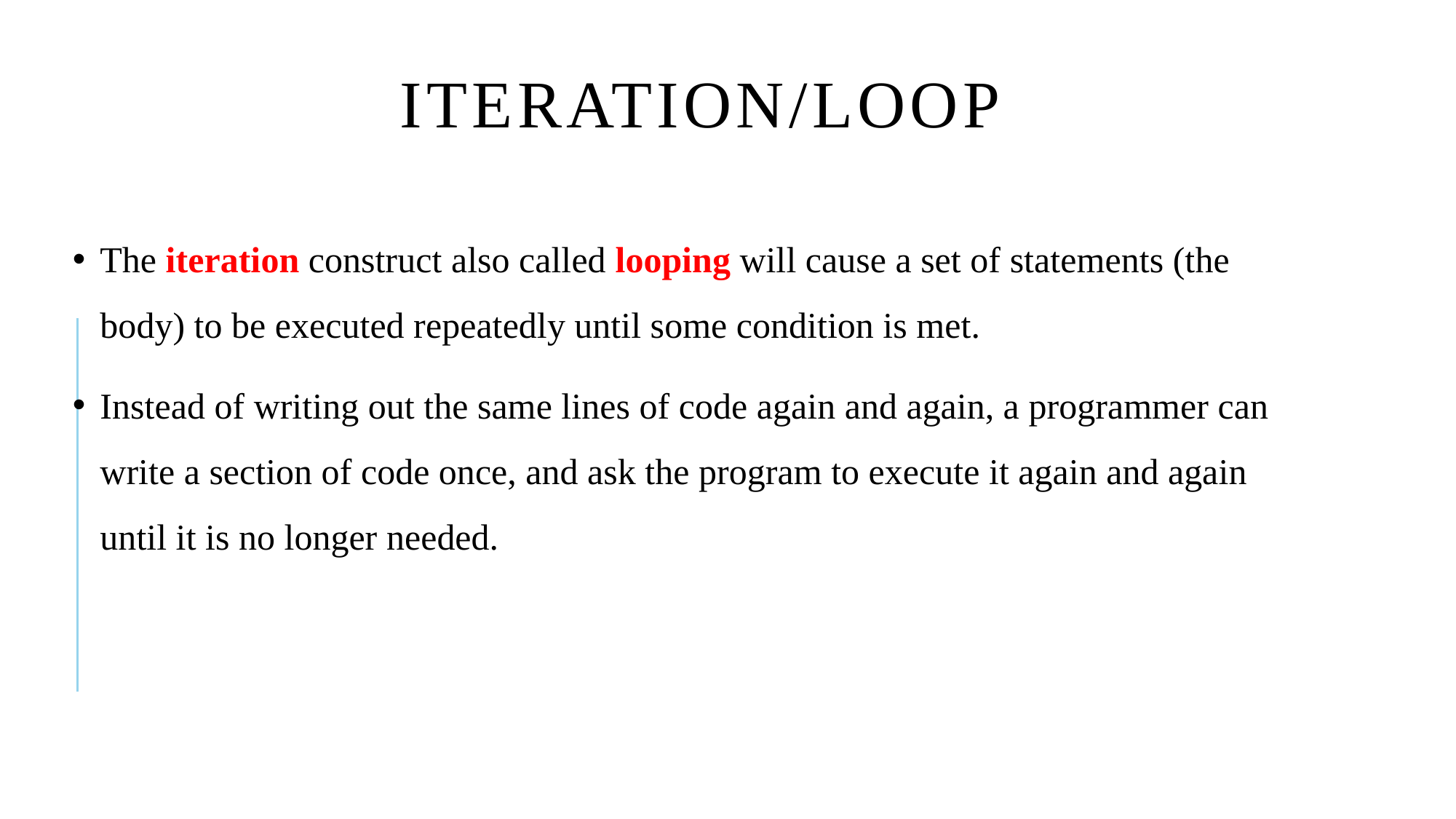

# Iteration/Loop
The iteration construct also called looping will cause a set of statements (the body) to be executed repeatedly until some condition is met.
Instead of writing out the same lines of code again and again, a programmer can write a section of code once, and ask the program to execute it again and again until it is no longer needed.